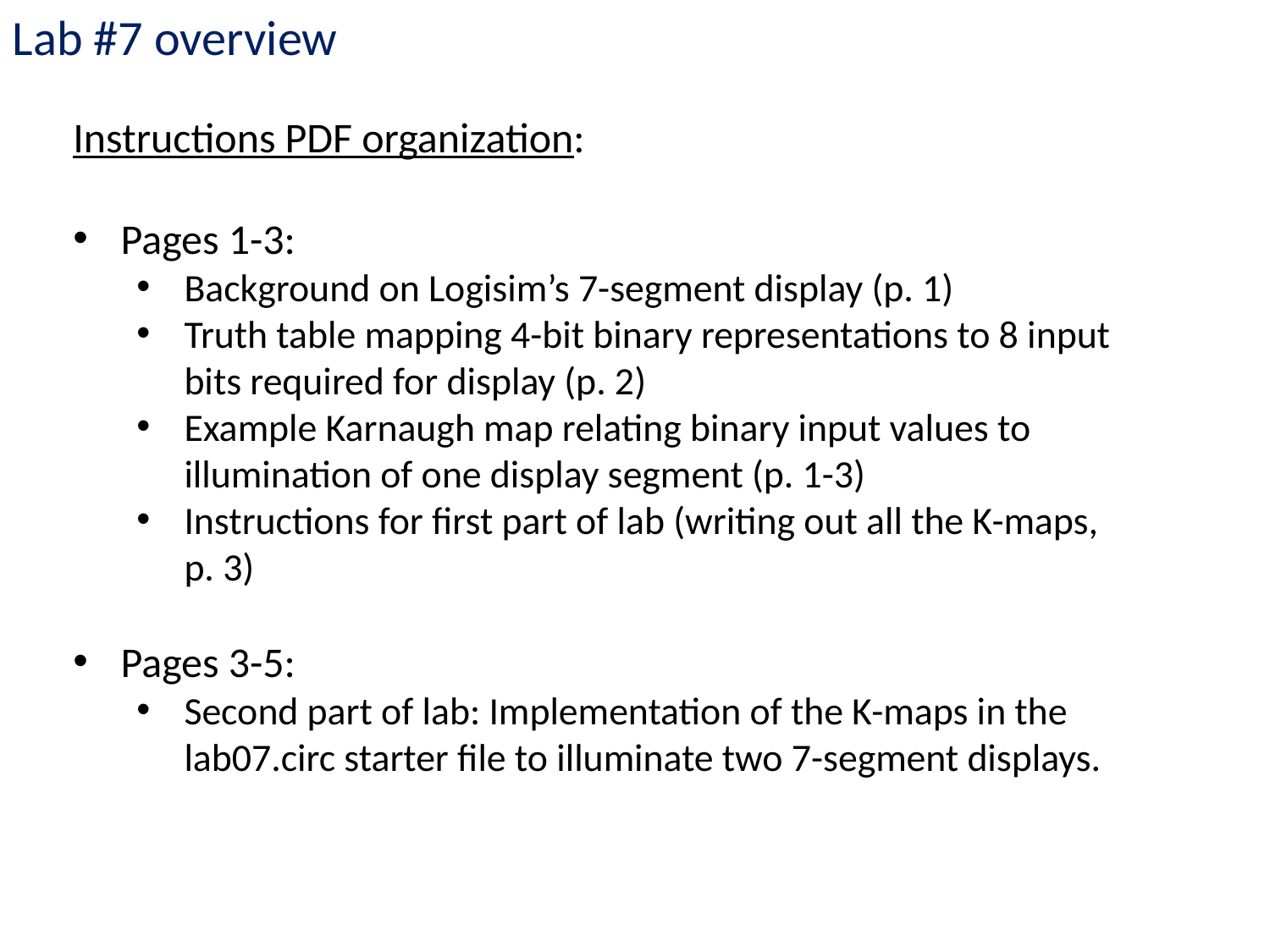

Lab #7 overview
Instructions PDF organization:

Pages 1-3:
Background on Logisim’s 7-segment display (p. 1)
Truth table mapping 4-bit binary representations to 8 input bits required for display (p. 2)
Example Karnaugh map relating binary input values to illumination of one display segment (p. 1-3)
Instructions for first part of lab (writing out all the K-maps, p. 3)

Pages 3-5:
Second part of lab: Implementation of the K-maps in the lab07.circ starter file to illuminate two 7-segment displays.